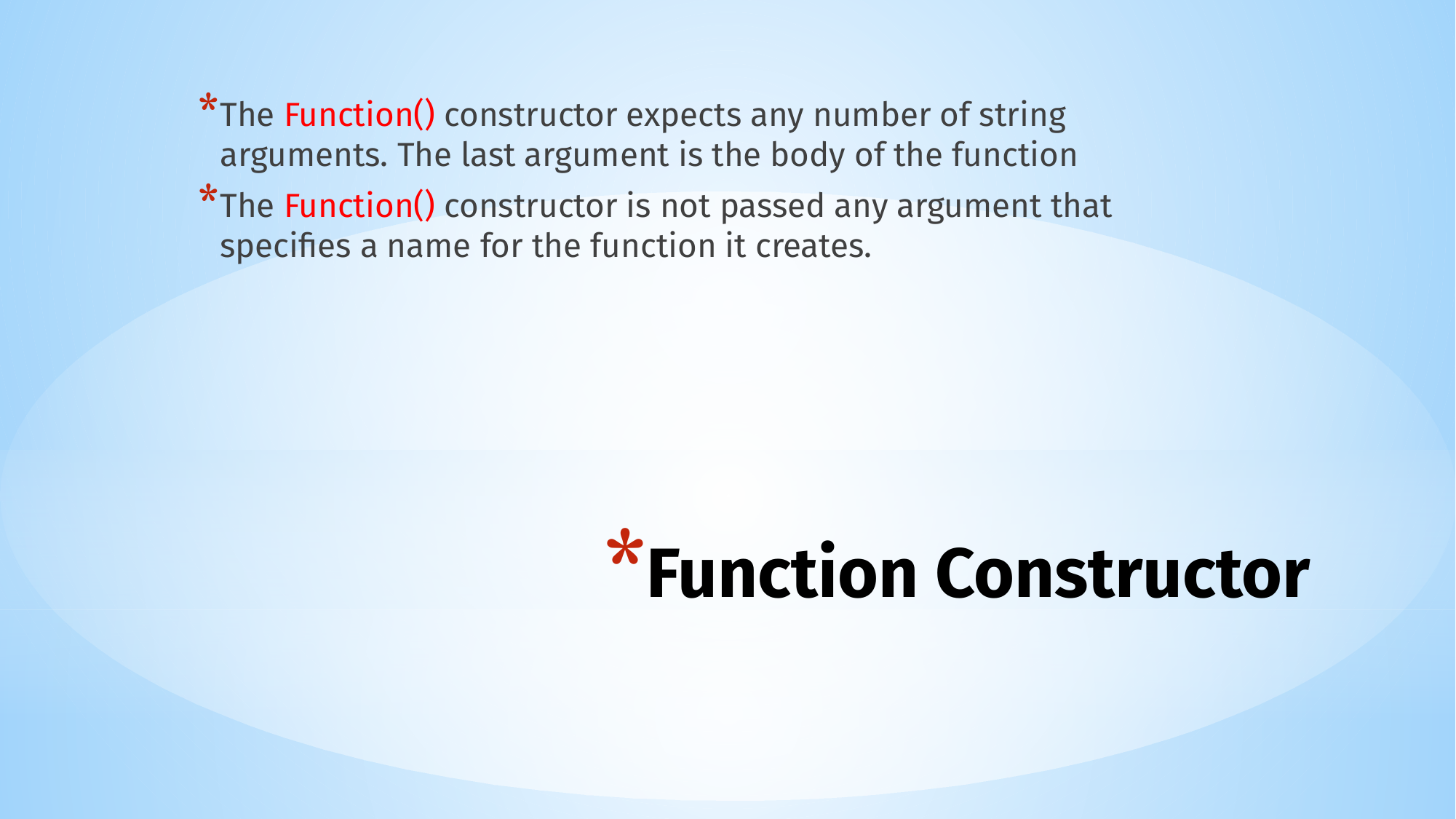

The Function() constructor expects any number of string arguments. The last argument is the body of the function
The Function() constructor is not passed any argument that specifies a name for the function it creates.
# Function Constructor